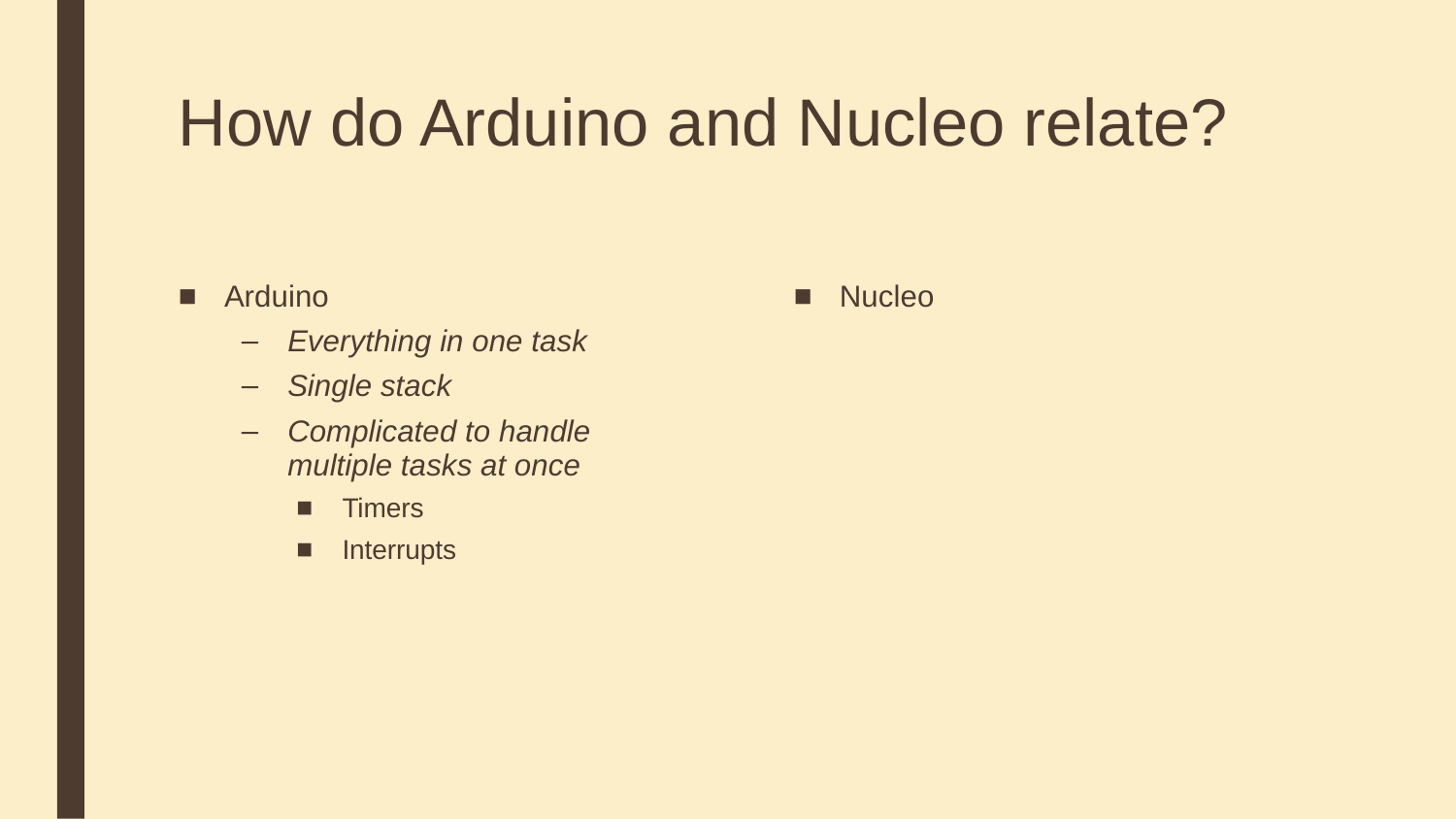

# How do Arduino and Nucleo relate?
Arduino
Everything in one task
Single stack
Complicated to handle multiple tasks at once
Timers
Interrupts
Nucleo